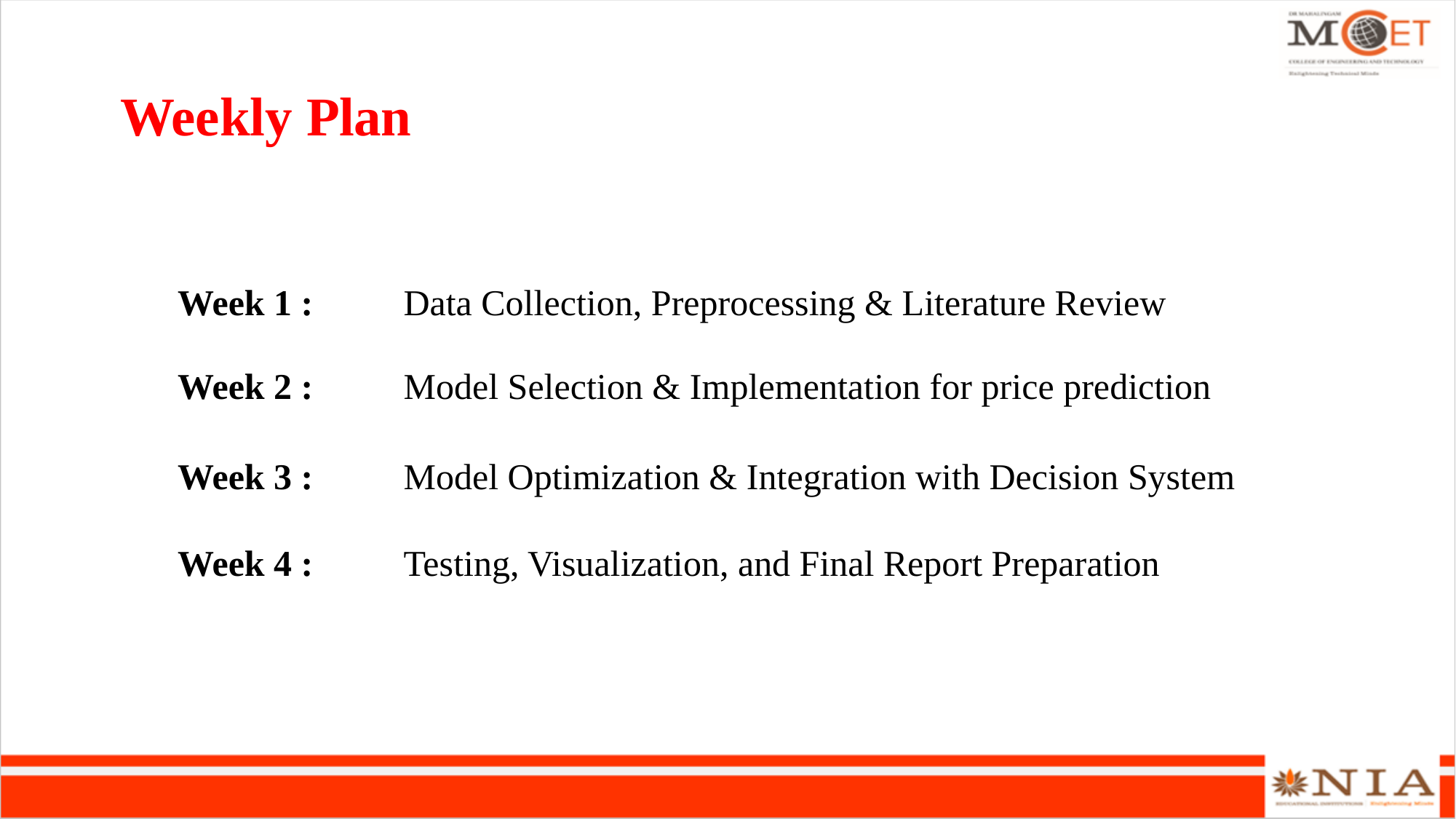

# Weekly Plan
|  |  |
| --- | --- |
| Week 1 : | Data Collection, Preprocessing & Literature Review |
| Week 2 : | Model Selection & Implementation for price prediction |
| Week 3 : | Model Optimization & Integration with Decision System |
| Week 4 : | Testing, Visualization, and Final Report Preparation |